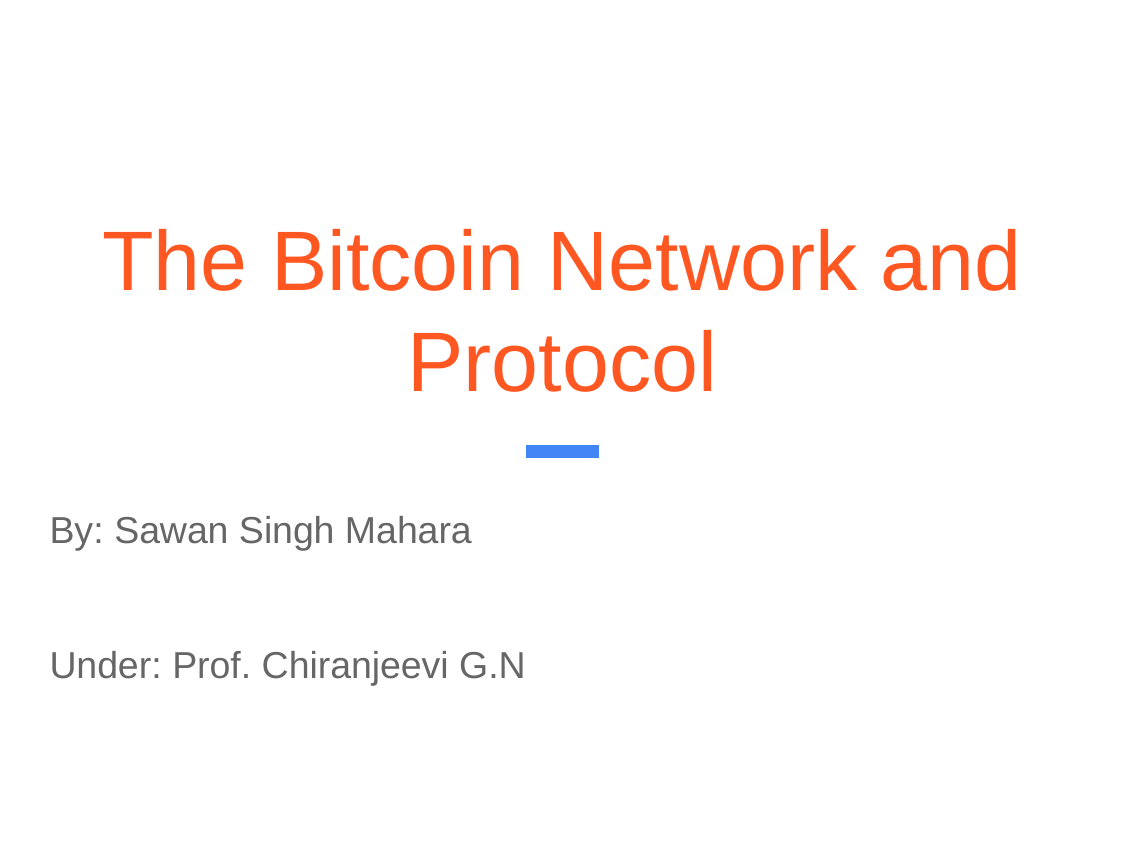

# The Bitcoin Network and Protocol
By: Sawan Singh Mahara

Under: Prof. Chiranjeevi G.N